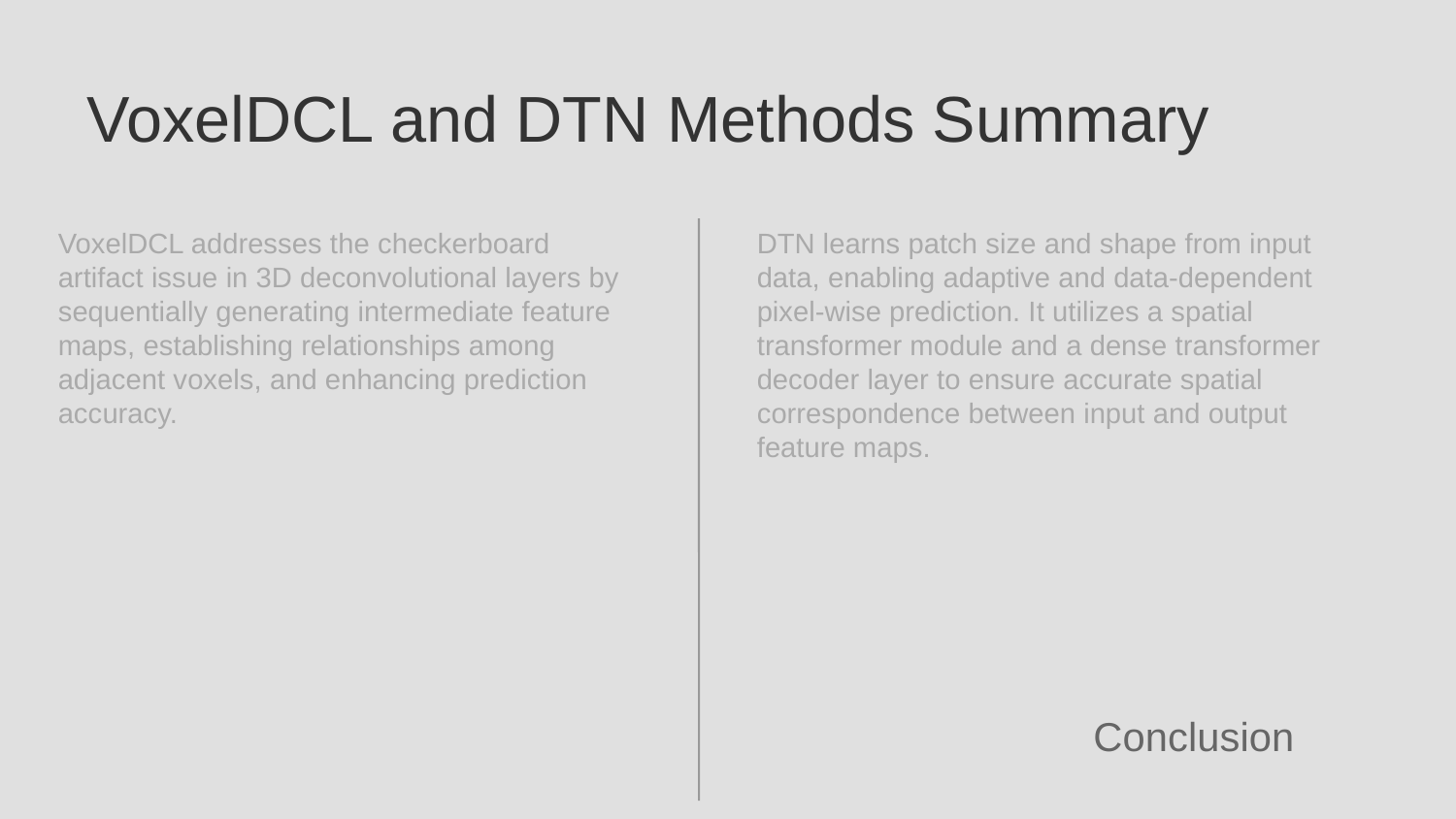

VoxelDCL and DTN Methods Summary
VoxelDCL addresses the checkerboard artifact issue in 3D deconvolutional layers by sequentially generating intermediate feature maps, establishing relationships among adjacent voxels, and enhancing prediction accuracy.

DTN learns patch size and shape from input data, enabling adaptive and data-dependent pixel-wise prediction. It utilizes a spatial transformer module and a dense transformer decoder layer to ensure accurate spatial correspondence between input and output feature maps.
Conclusion